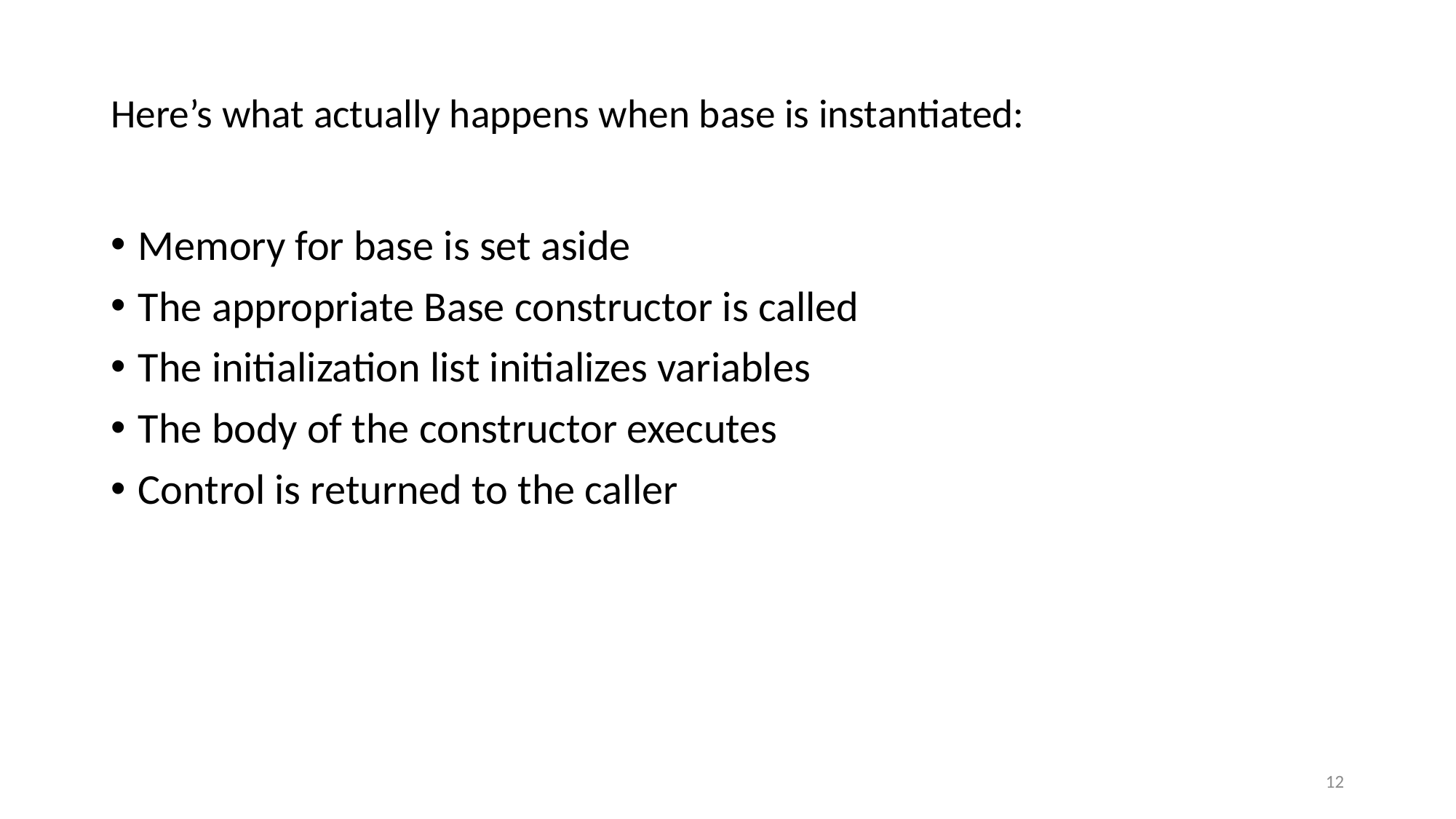

# Here’s what actually happens when base is instantiated:
Memory for base is set aside
The appropriate Base constructor is called
The initialization list initializes variables
The body of the constructor executes
Control is returned to the caller

12